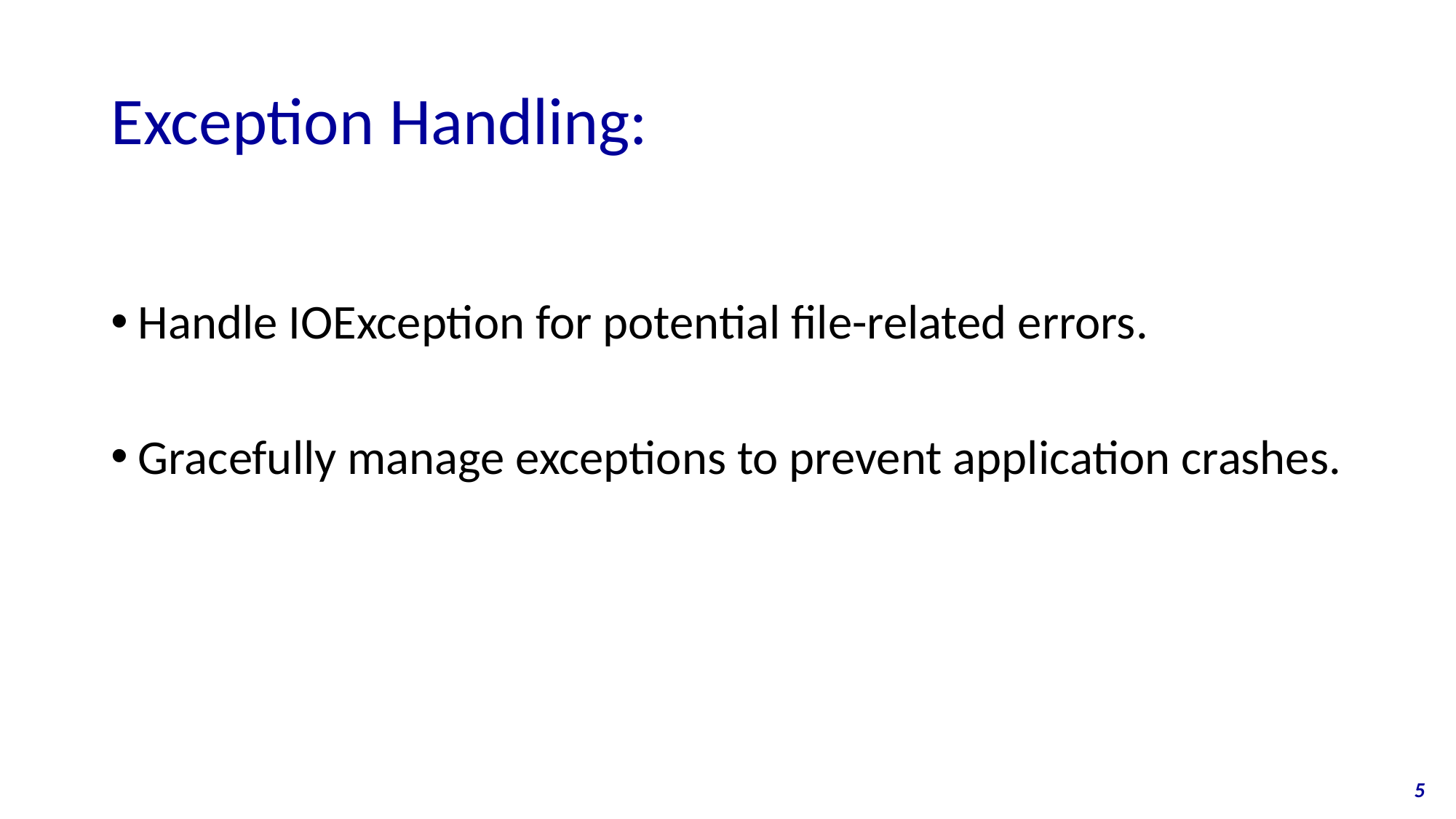

# Exception Handling:

Handle IOException for potential file-related errors.

Gracefully manage exceptions to prevent application crashes.

5